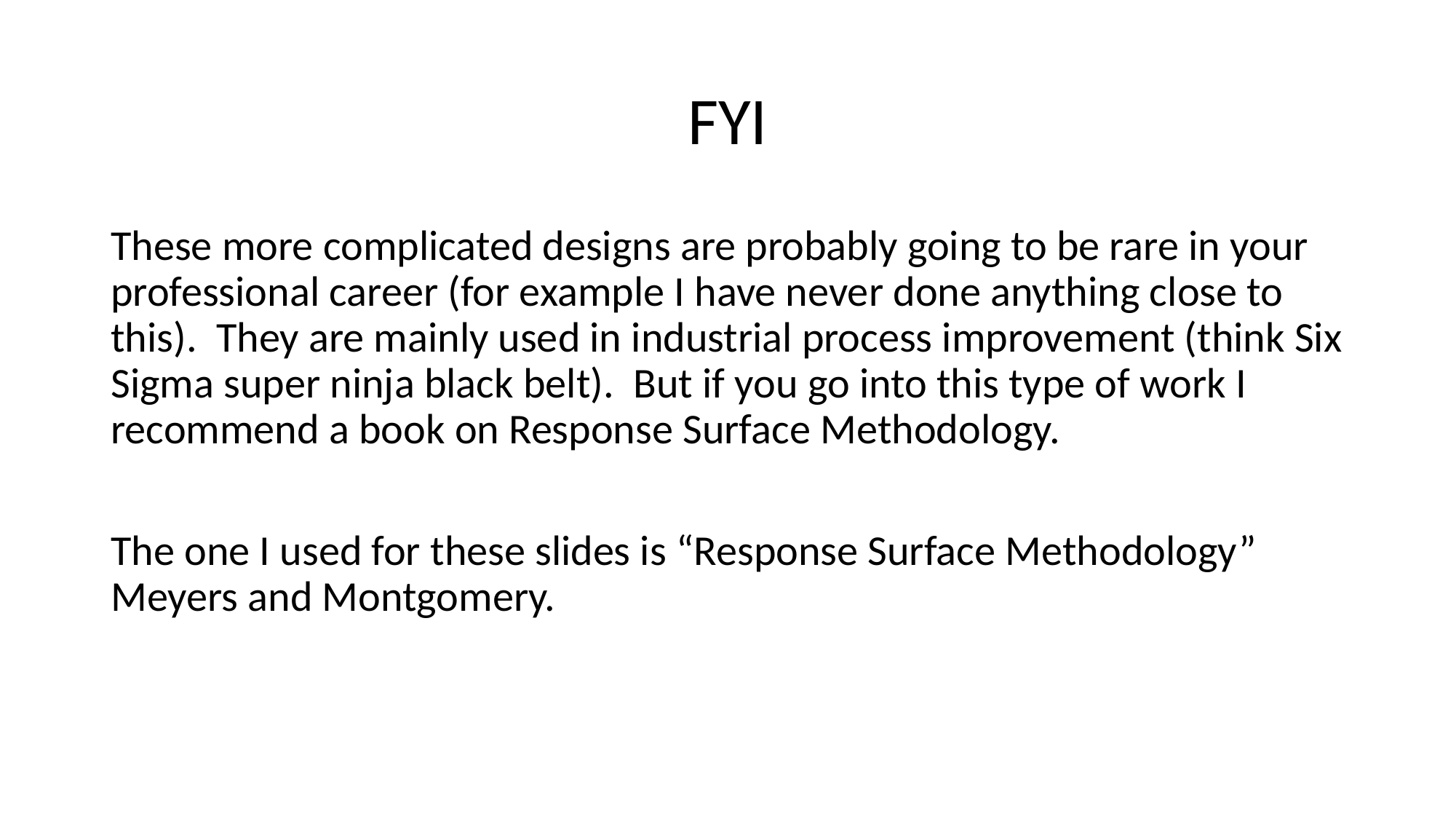

# FYI
These more complicated designs are probably going to be rare in your professional career (for example I have never done anything close to this).  They are mainly used in industrial process improvement (think Six Sigma super ninja black belt).  But if you go into this type of work I recommend a book on Response Surface Methodology.

The one I used for these slides is “Response Surface Methodology”  Meyers and Montgomery.